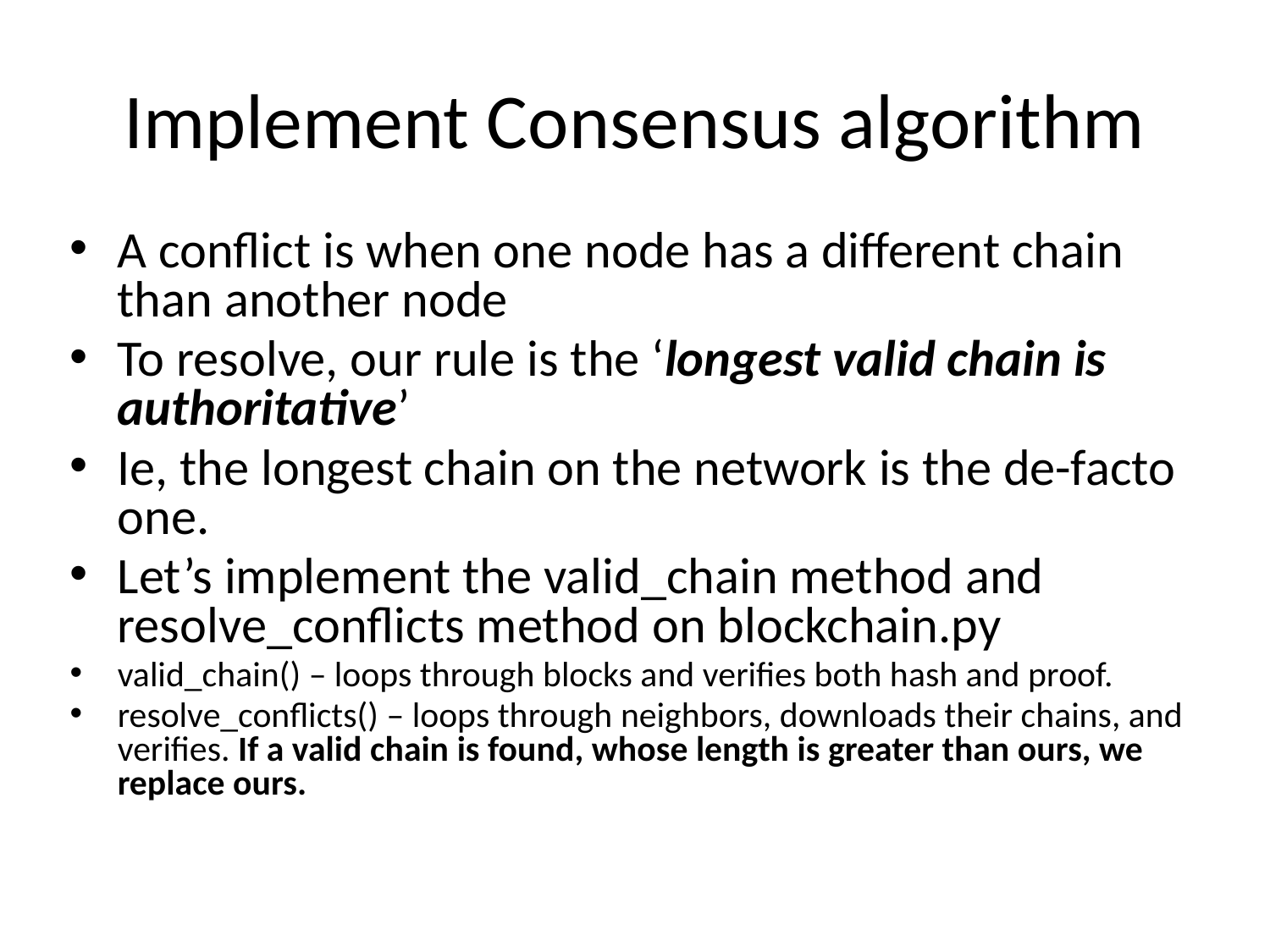

# Implement Consensus algorithm
A conflict is when one node has a different chain than another node
To resolve, our rule is the ‘longest valid chain is authoritative’
Ie, the longest chain on the network is the de-facto one.
Let’s implement the valid_chain method and resolve_conflicts method on blockchain.py
valid_chain() – loops through blocks and verifies both hash and proof.
resolve_conflicts() – loops through neighbors, downloads their chains, and verifies. If a valid chain is found, whose length is greater than ours, we replace ours.